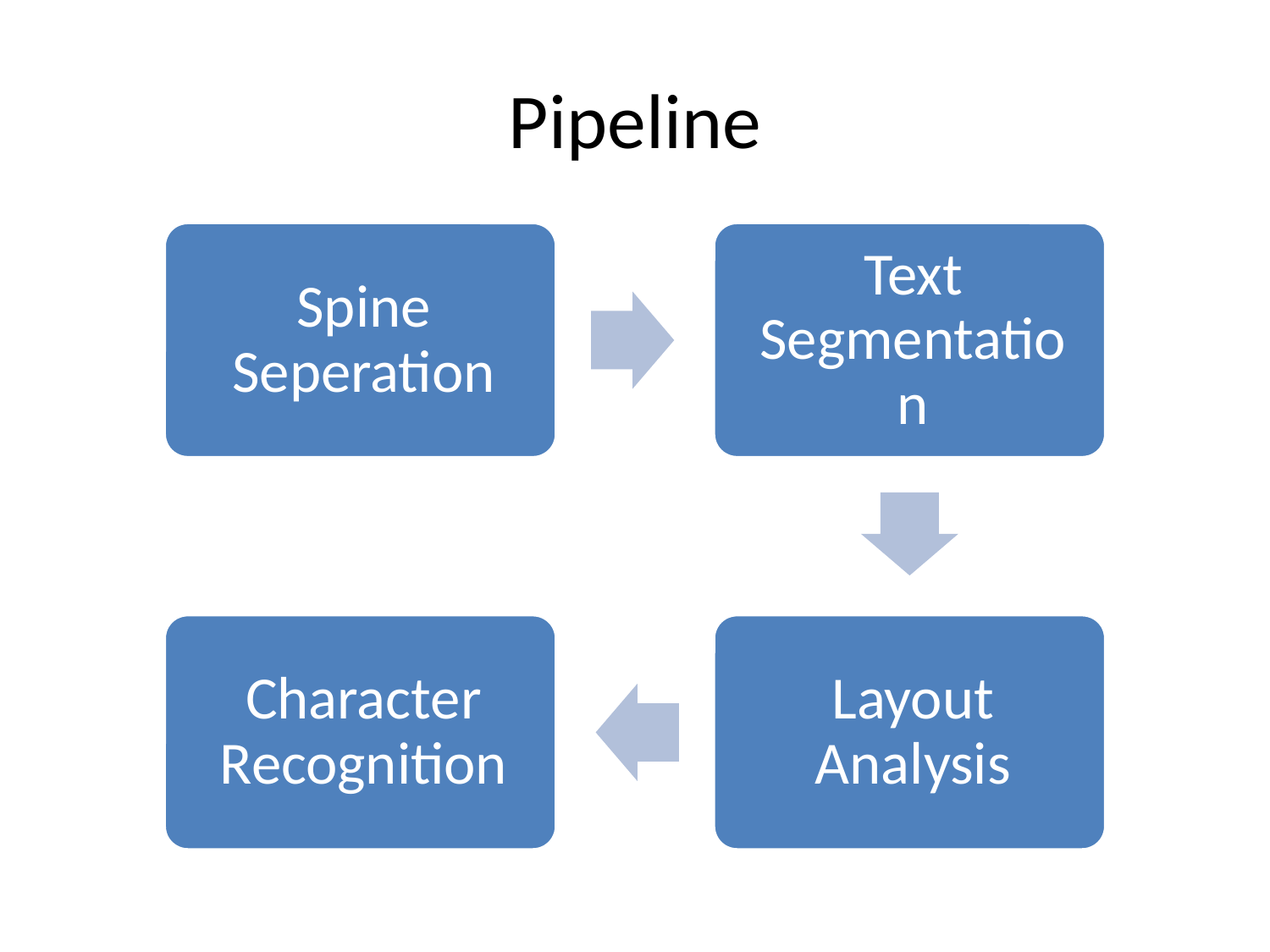

# Pipeline
Spine Seperation

Text Segmentation

Layout Analysis

Character Recognition